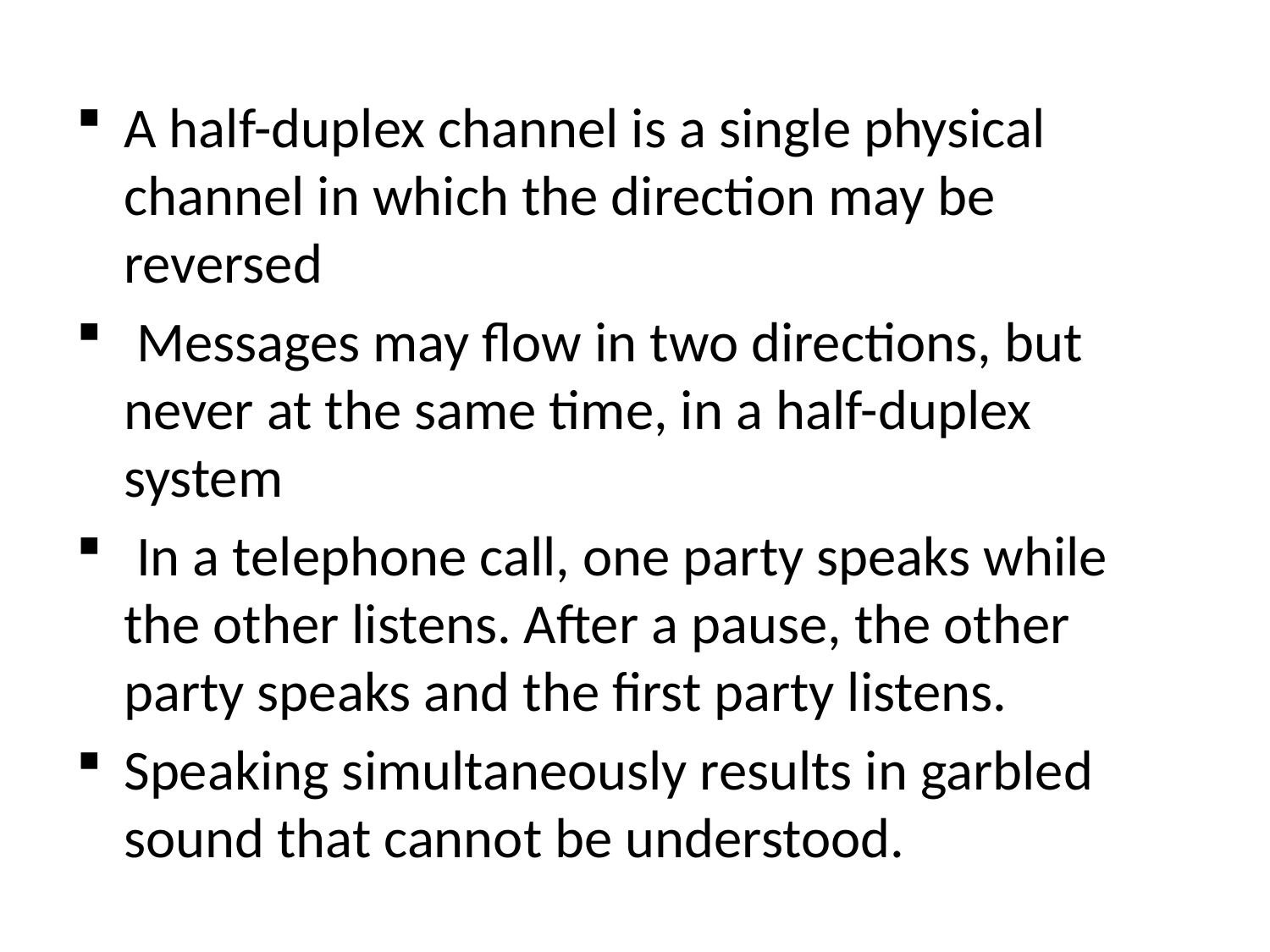

A half-duplex channel is a single physical channel in which the direction may be reversed
 Messages may flow in two directions, but never at the same time, in a half-duplex system
 In a telephone call, one party speaks while the other listens. After a pause, the other party speaks and the first party listens.
Speaking simultaneously results in garbled sound that cannot be understood.